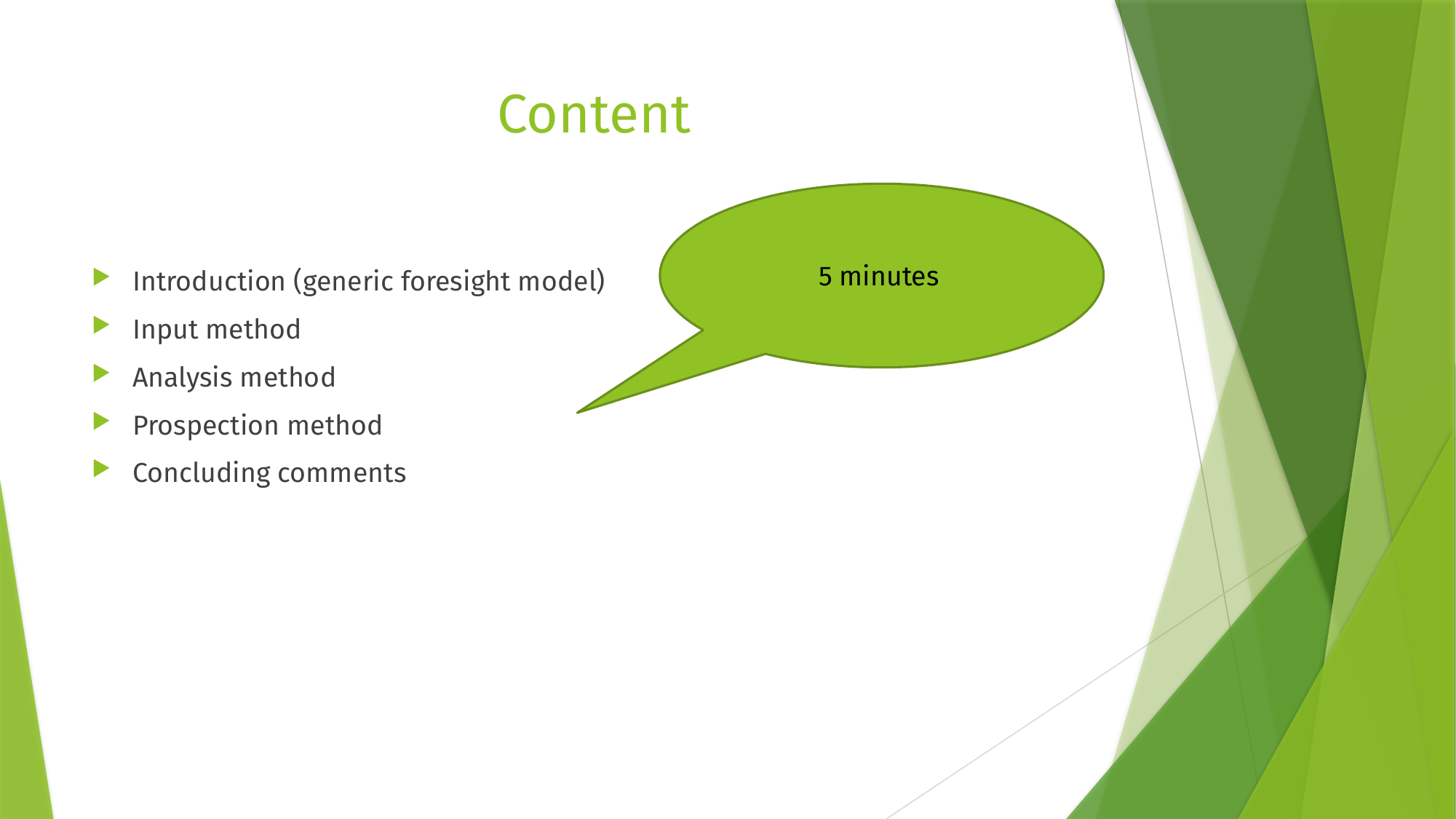

# Content

5 minutes
Introduction (generic foresight model)
Input method
Analysis method
Prospection method
Concluding comments